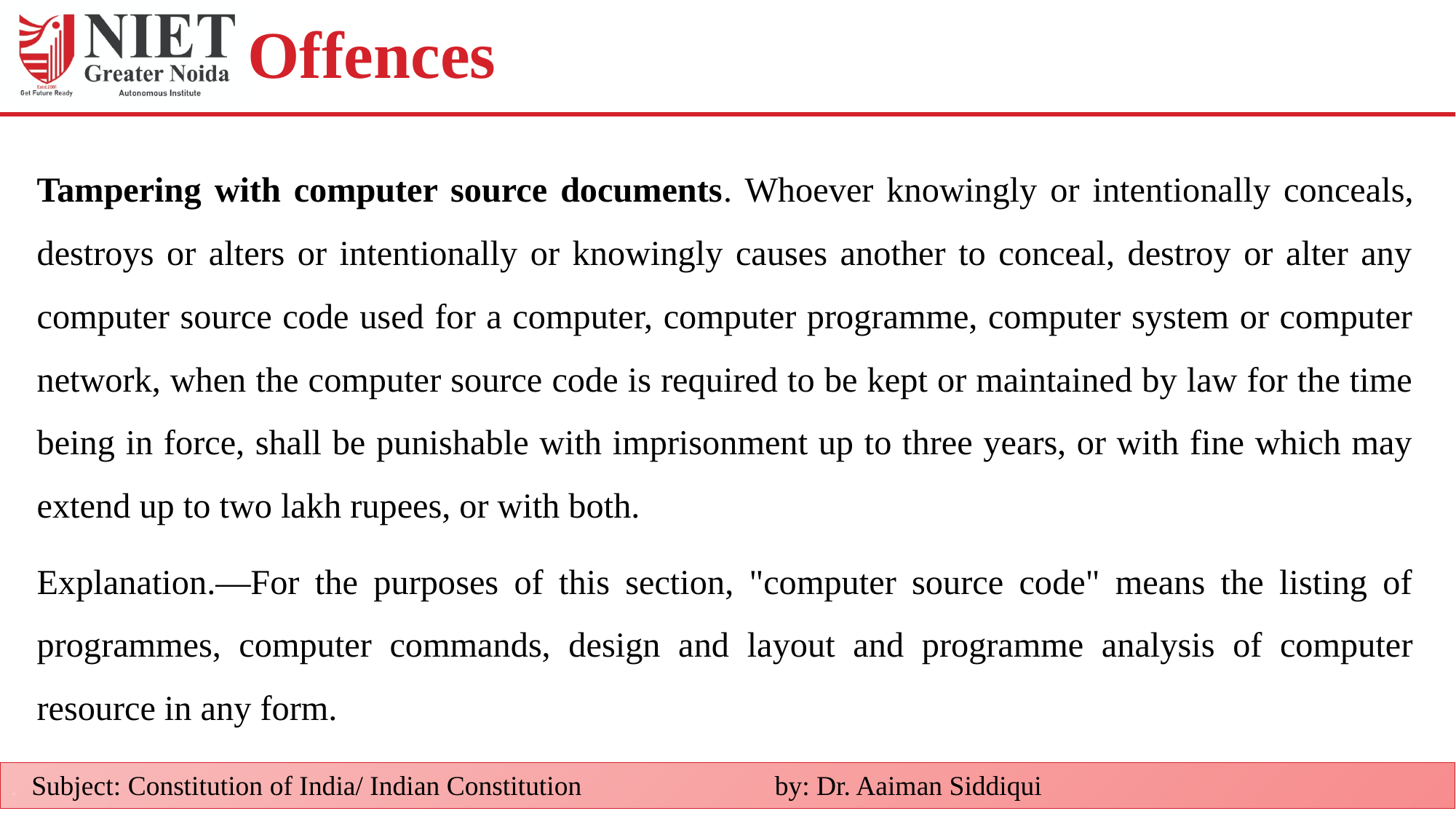

# Offences
Tampering with computer source documents. Whoever knowingly or intentionally conceals, destroys or alters or intentionally or knowingly causes another to conceal, destroy or alter any computer source code used for a computer, computer programme, computer system or computer network, when the computer source code is required to be kept or maintained by law for the time being in force, shall be punishable with imprisonment up to three years, or with fine which may extend up to two lakh rupees, or with both.
Explanation.—For the purposes of this section, "computer source code" means the listing of programmes, computer commands, design and layout and programme analysis of computer resource in any form.